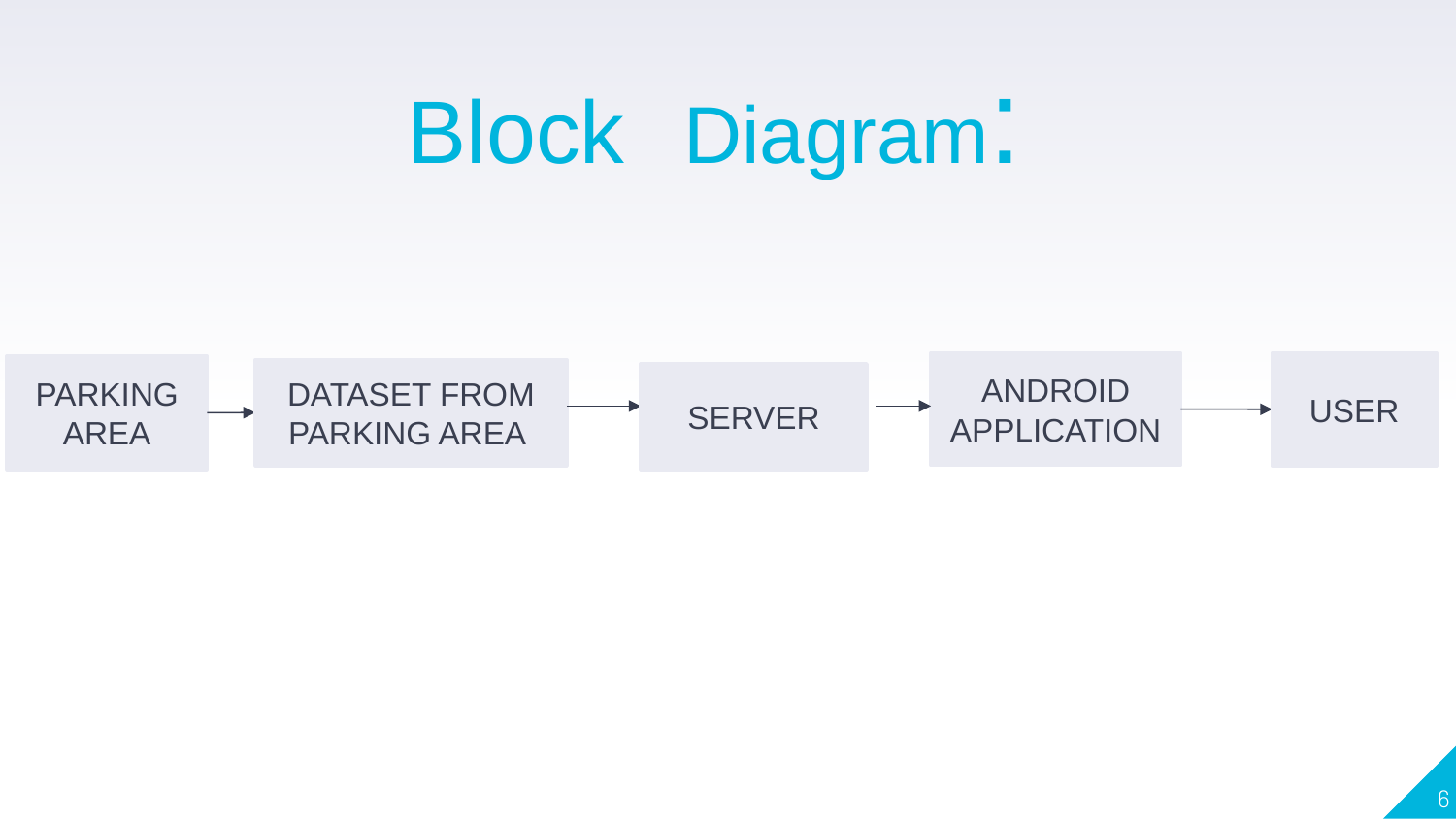

Block  Diagram:
ANDROID APPLICATION
USER
PARKING AREA
DATASET FROM PARKING AREA
SERVER
6